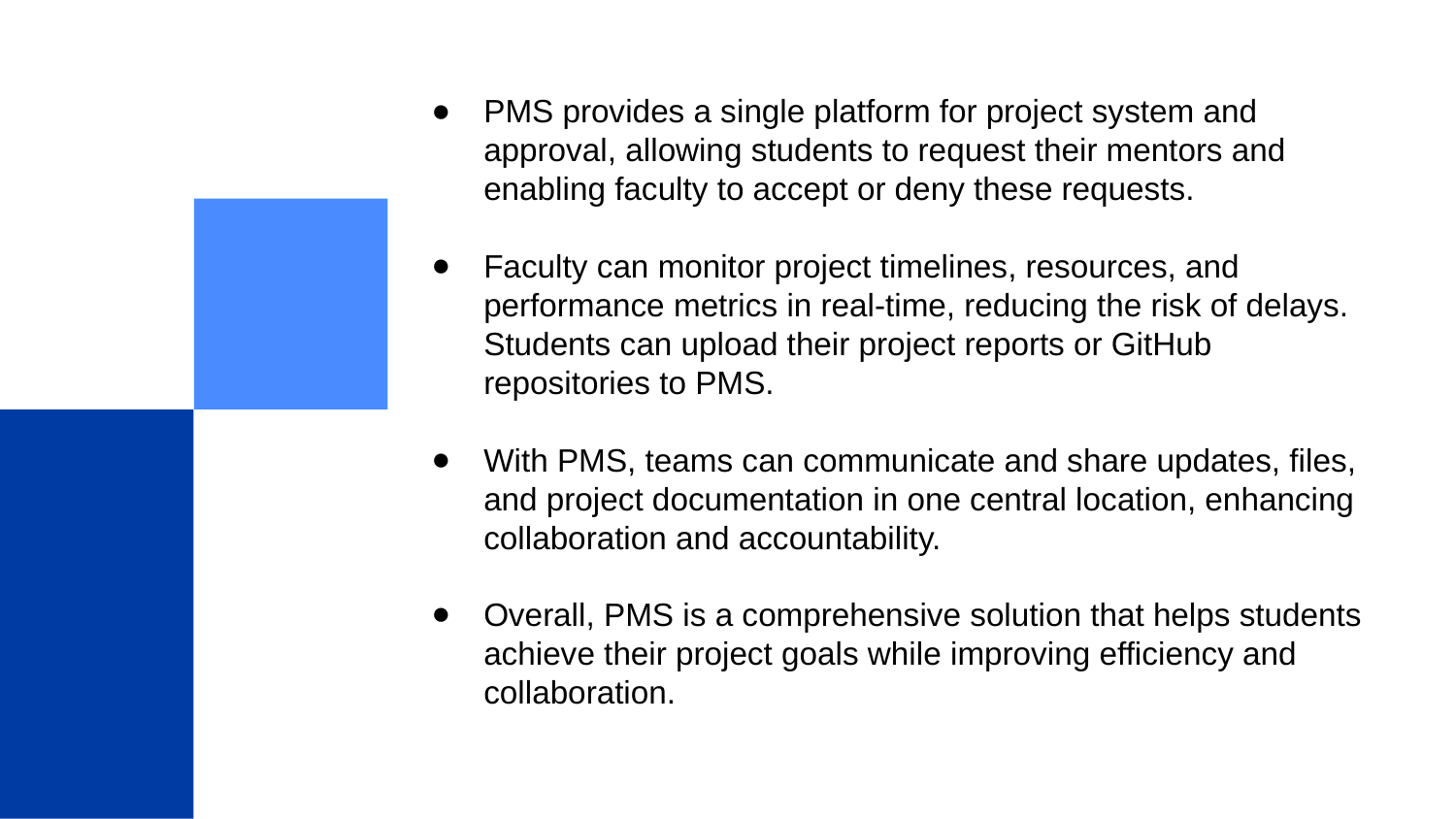

PMS provides a single platform for project system and approval, allowing students to request their mentors and enabling faculty to accept or deny these requests.

Faculty can monitor project timelines, resources, and performance metrics in real-time, reducing the risk of delays. Students can upload their project reports or GitHub repositories to PMS.

With PMS, teams can communicate and share updates, files, and project documentation in one central location, enhancing collaboration and accountability.

Overall, PMS is a comprehensive solution that helps students achieve their project goals while improving efficiency and collaboration.